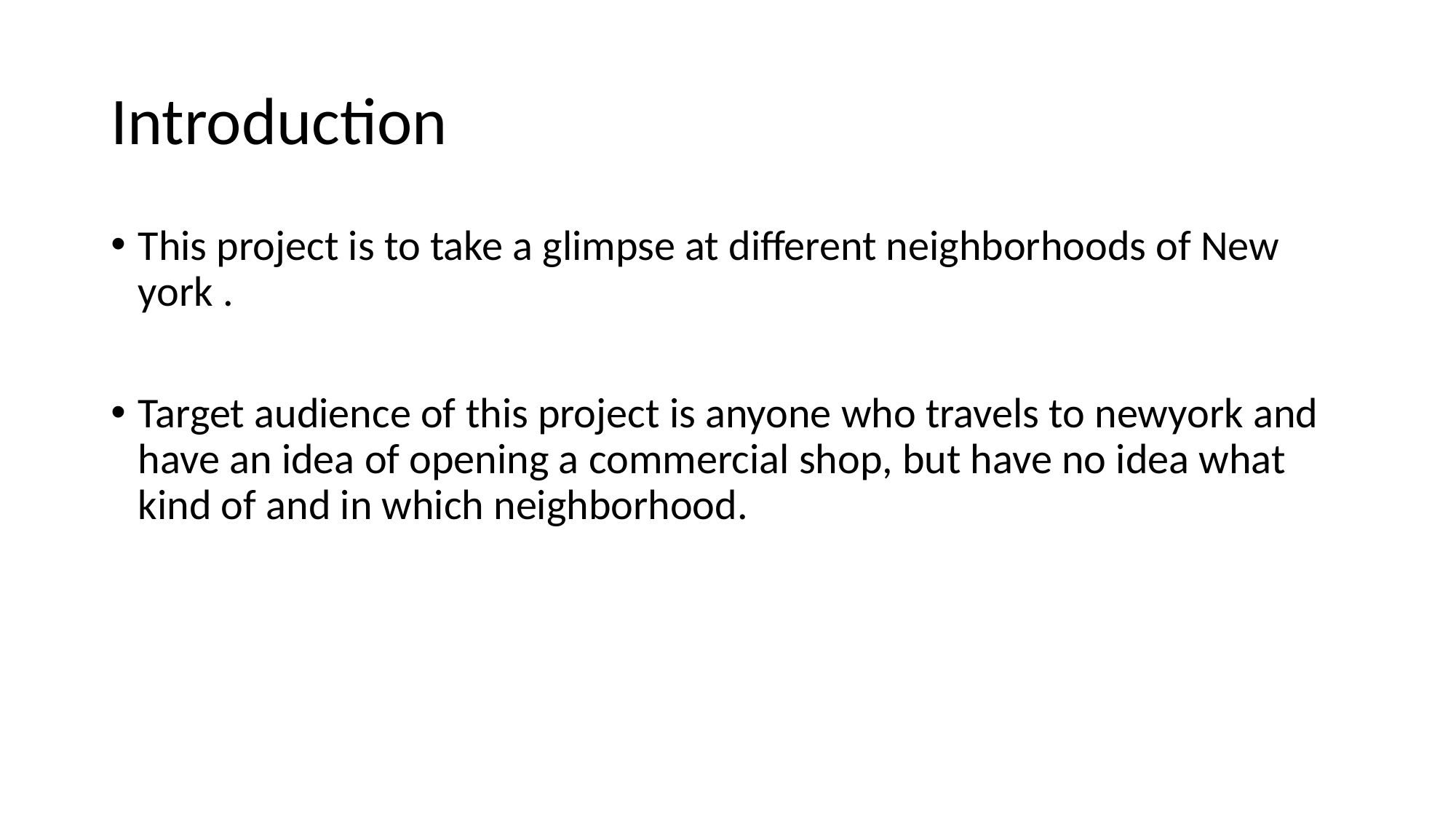

# Introduction
This project is to take a glimpse at different neighborhoods of New york .

Target audience of this project is anyone who travels to newyork and have an idea of opening a commercial shop, but have no idea what kind of and in which neighborhood.